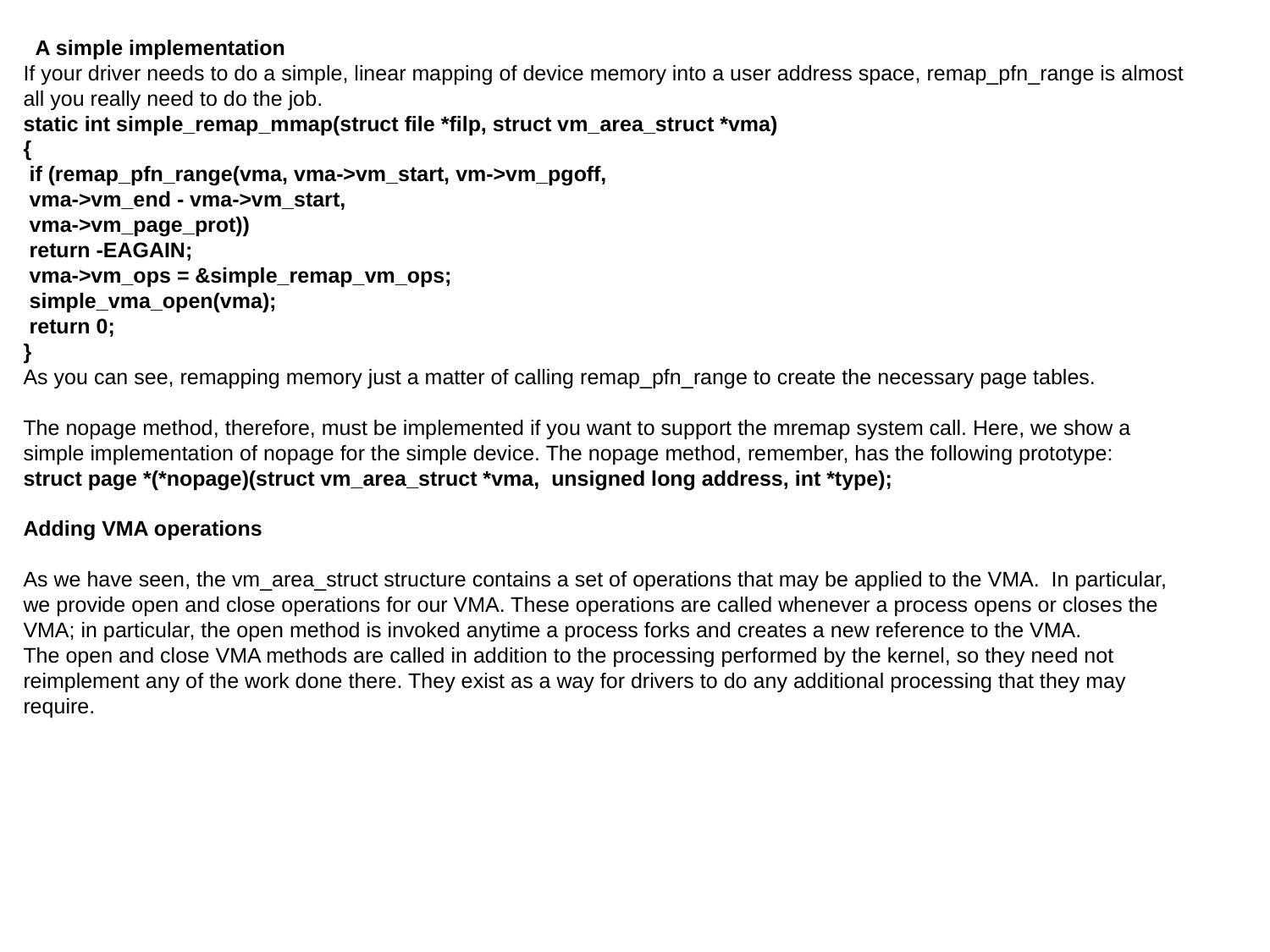

A simple implementation
If your driver needs to do a simple, linear mapping of device memory into a user address space, remap_pfn_range is almost all you really need to do the job.
static int simple_remap_mmap(struct file *filp, struct vm_area_struct *vma)
{
 if (remap_pfn_range(vma, vma->vm_start, vm->vm_pgoff,
 vma->vm_end - vma->vm_start,
 vma->vm_page_prot))
 return -EAGAIN;
 vma->vm_ops = &simple_remap_vm_ops;
 simple_vma_open(vma);
 return 0;
}
As you can see, remapping memory just a matter of calling remap_pfn_range to create the necessary page tables.

The nopage method, therefore, must be implemented if you want to support the mremap system call. Here, we show a simple implementation of nopage for the simple device. The nopage method, remember, has the following prototype:
struct page *(*nopage)(struct vm_area_struct *vma,  unsigned long address, int *type);

Adding VMA operations

As we have seen, the vm_area_struct structure contains a set of operations that may be applied to the VMA.  In particular, we provide open and close operations for our VMA. These operations are called whenever a process opens or closes the VMA; in particular, the open method is invoked anytime a process forks and creates a new reference to the VMA.
The open and close VMA methods are called in addition to the processing performed by the kernel, so they need not reimplement any of the work done there. They exist as a way for drivers to do any additional processing that they may require.